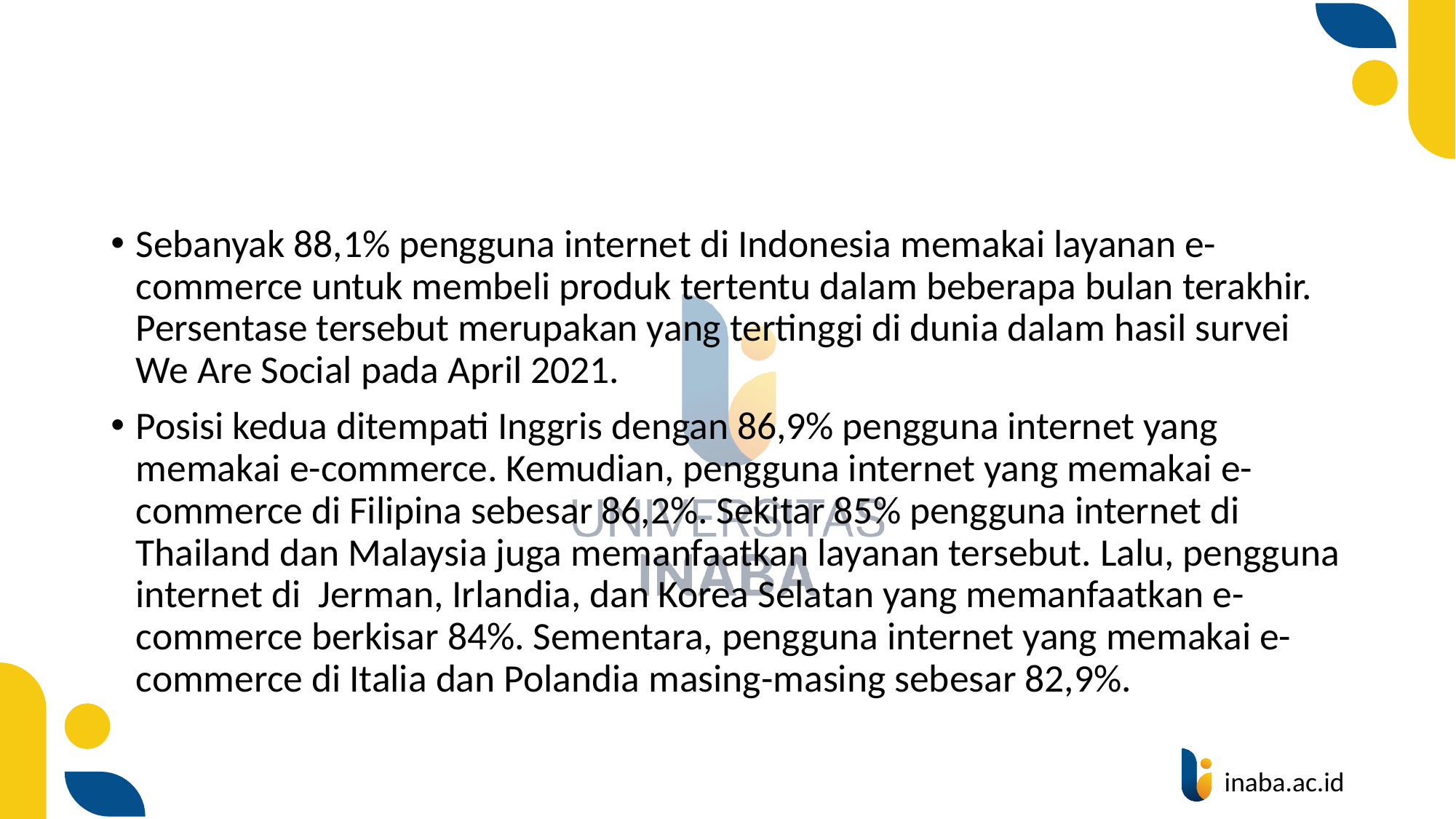

#
Sebanyak 88,1% pengguna internet di Indonesia memakai layanan e-commerce untuk membeli produk tertentu dalam beberapa bulan terakhir. Persentase tersebut merupakan yang tertinggi di dunia dalam hasil survei We Are Social pada April 2021.
Posisi kedua ditempati Inggris dengan 86,9% pengguna internet yang memakai e-commerce. Kemudian, pengguna internet yang memakai e-commerce di Filipina sebesar 86,2%. Sekitar 85% pengguna internet di Thailand dan Malaysia juga memanfaatkan layanan tersebut. Lalu, pengguna internet di  Jerman, Irlandia, dan Korea Selatan yang memanfaatkan e-commerce berkisar 84%. Sementara, pengguna internet yang memakai e-commerce di Italia dan Polandia masing-masing sebesar 82,9%.